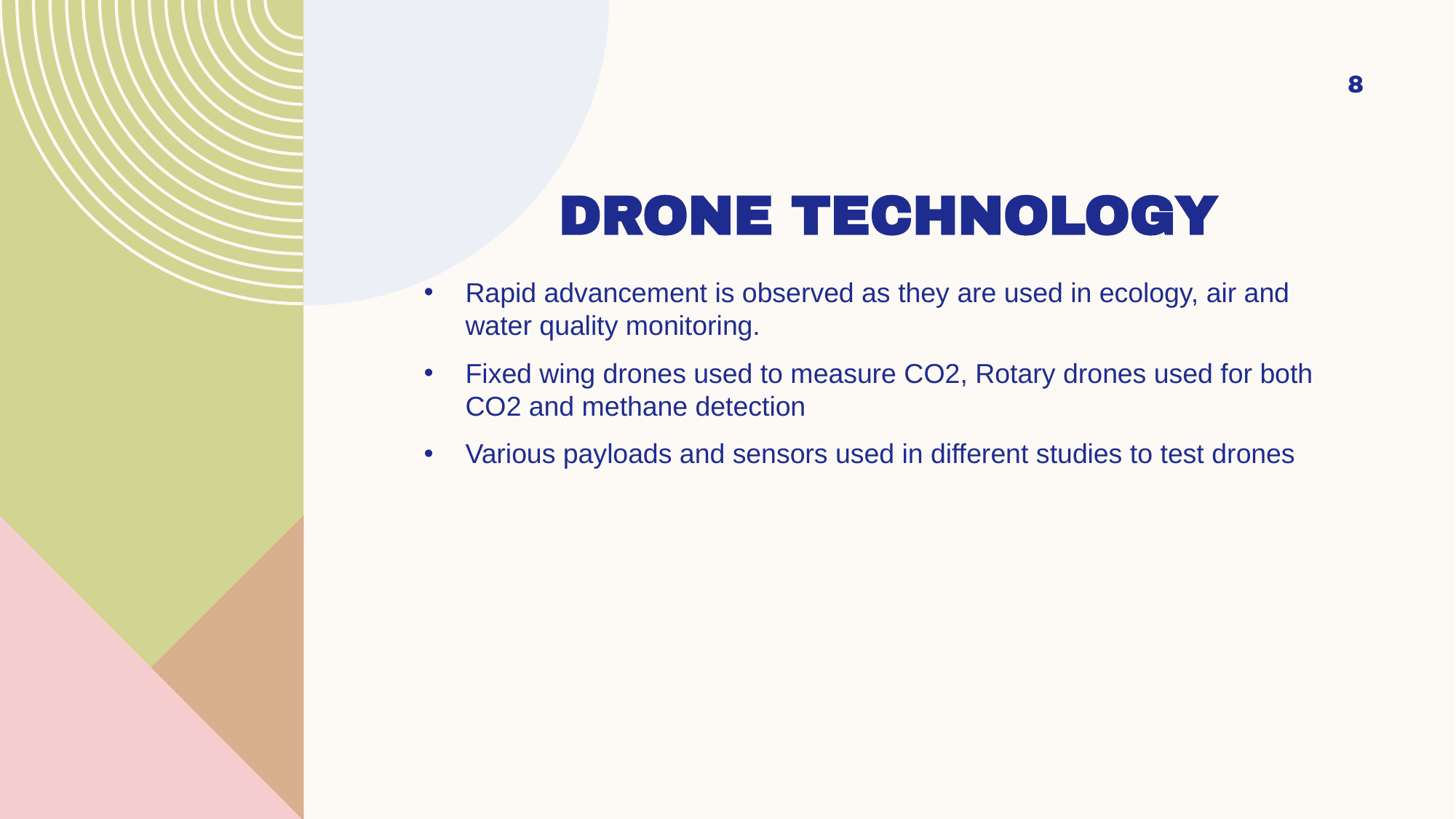

8
# DRONE TECHNOLOGY
Rapid advancement is observed as they are used in ecology, air and water quality monitoring.
Fixed wing drones used to measure CO2, Rotary drones used for both CO2 and methane detection
Various payloads and sensors used in different studies to test drones